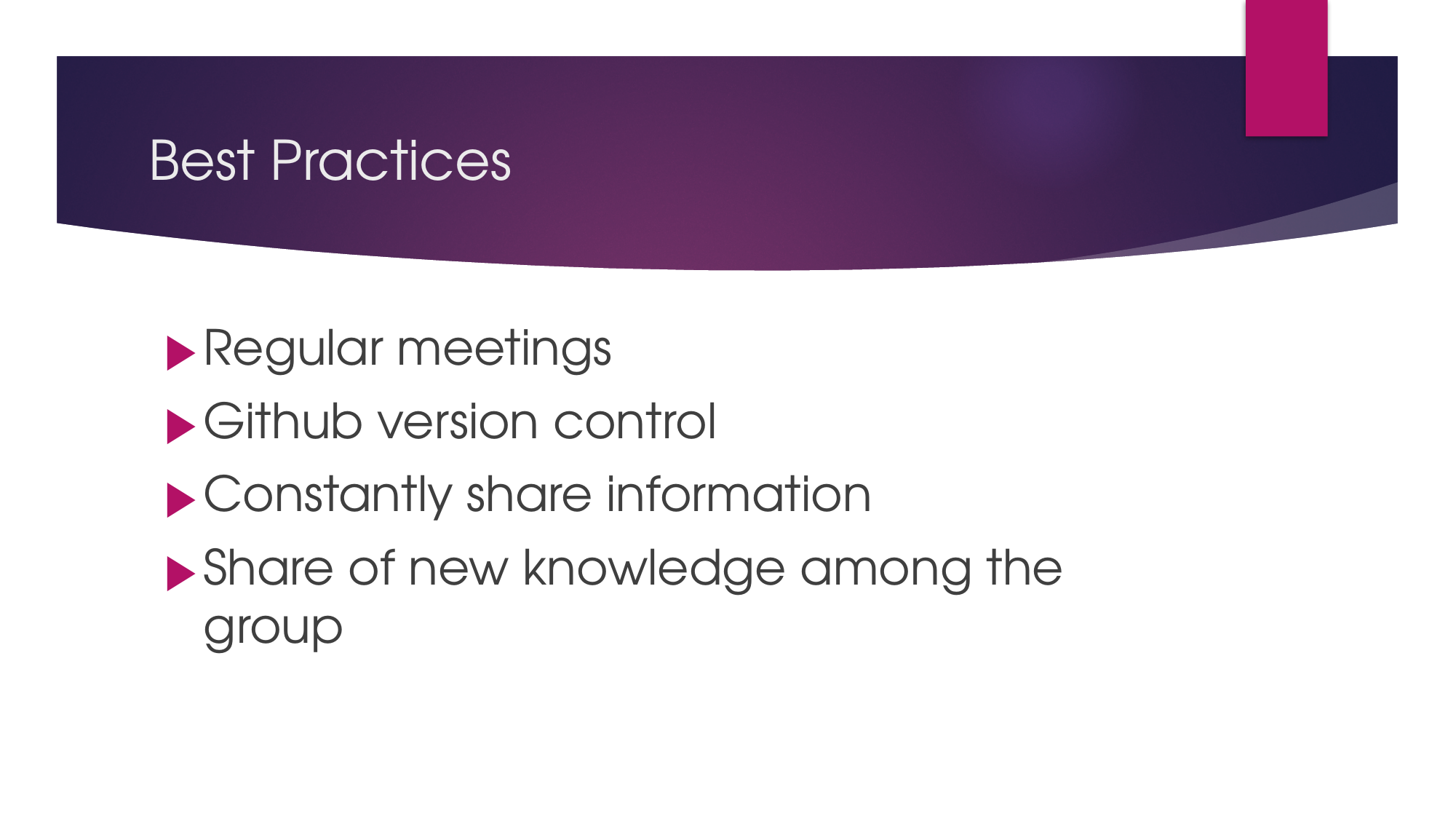

# Best Practices
Regular meetings
Github version control
Constantly share information
Share of new knowledge among the group